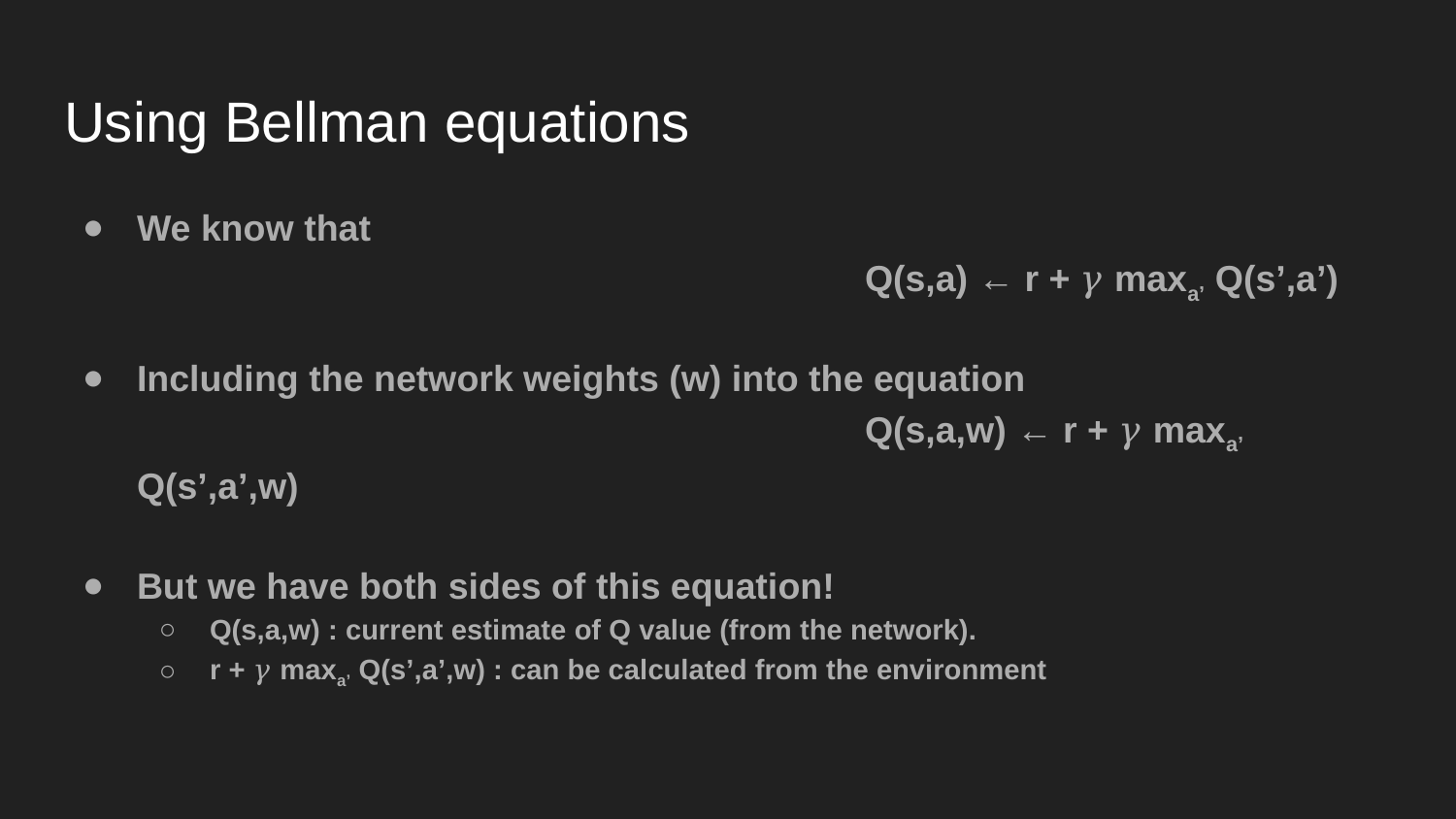

# Using Bellman equations
We know that
					Q(s,a) ← r + 𝛾 maxa’ Q(s’,a’)
Including the network weights (w) into the equation
					Q(s,a,w) ← r + 𝛾 maxa’ Q(s’,a’,w)
But we have both sides of this equation!
Q(s,a,w) : current estimate of Q value (from the network).
r + 𝛾 maxa’ Q(s’,a’,w) : can be calculated from the environment